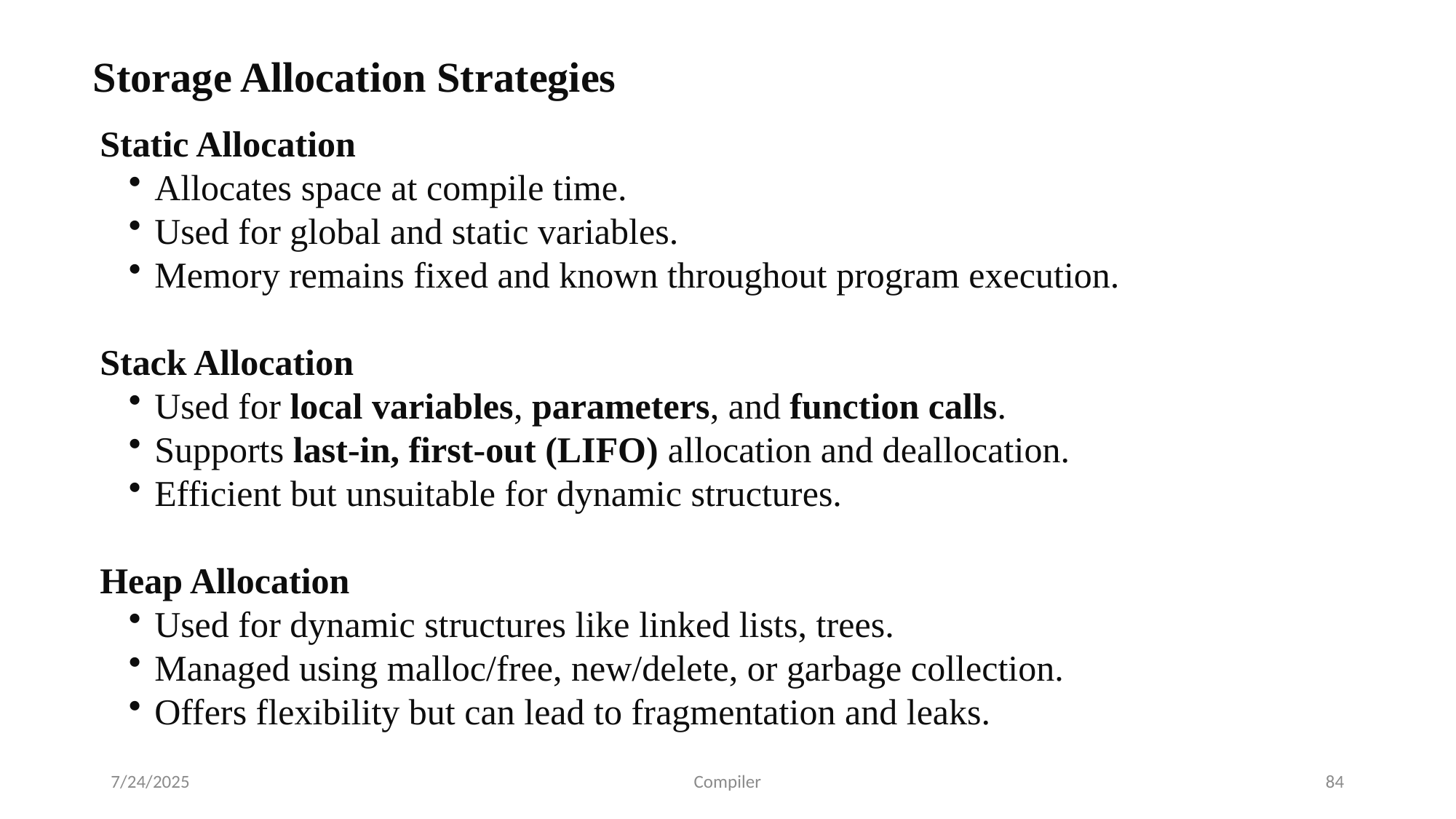

Storage Allocation Strategies
Static Allocation
Allocates space at compile time.
Used for global and static variables.
Memory remains fixed and known throughout program execution.

Stack Allocation
Used for local variables, parameters, and function calls.
Supports last-in, first-out (LIFO) allocation and deallocation.
Efficient but unsuitable for dynamic structures.

Heap Allocation
Used for dynamic structures like linked lists, trees.
Managed using malloc/free, new/delete, or garbage collection.
Offers flexibility but can lead to fragmentation and leaks.

7/24/2025
Compiler
84